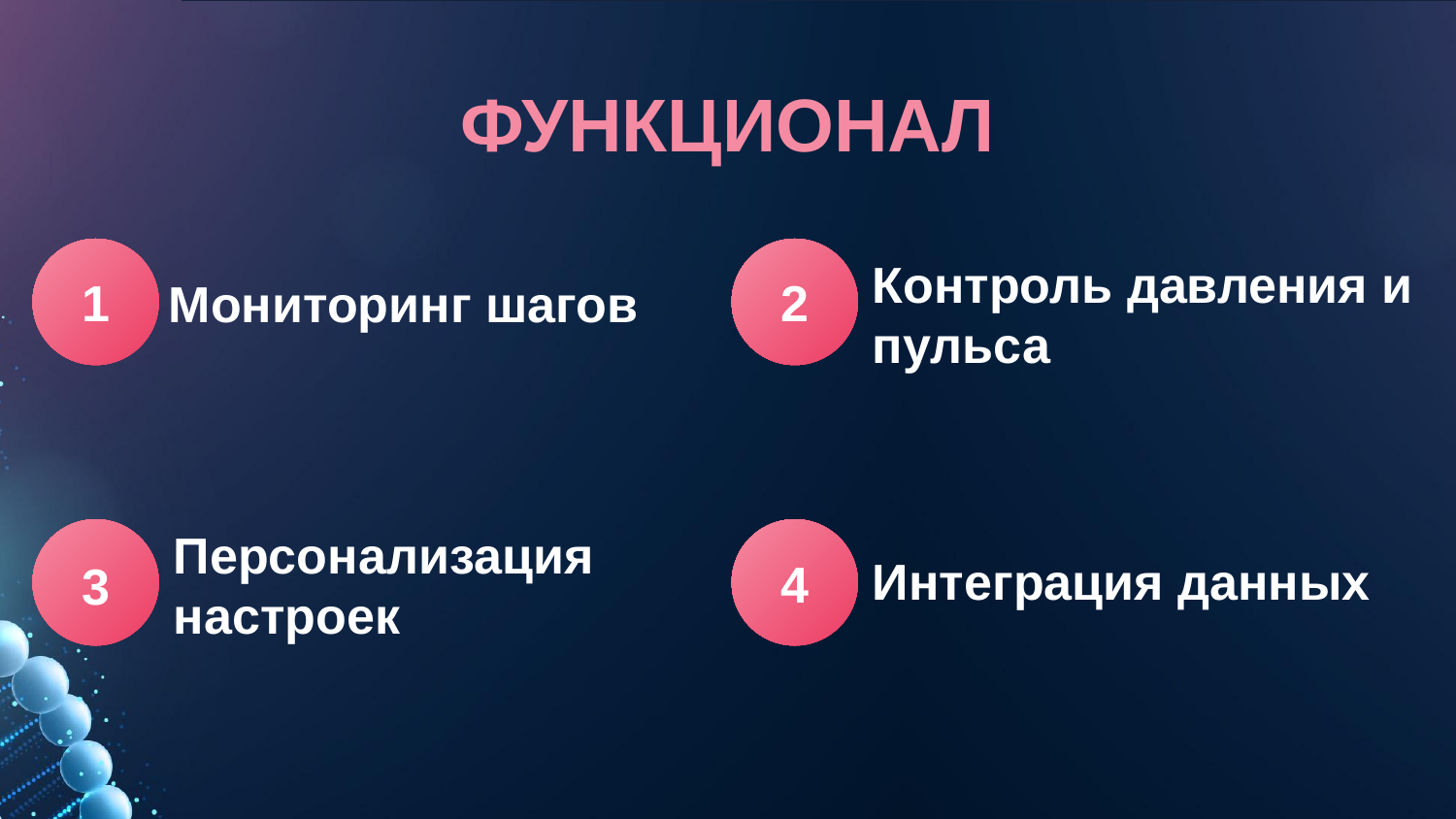

ФУНКЦИОНАЛ

# Мониторинг шагов
1
2
Контроль давления и пульса

Интеграция данных
Персонализация настроек
4
3